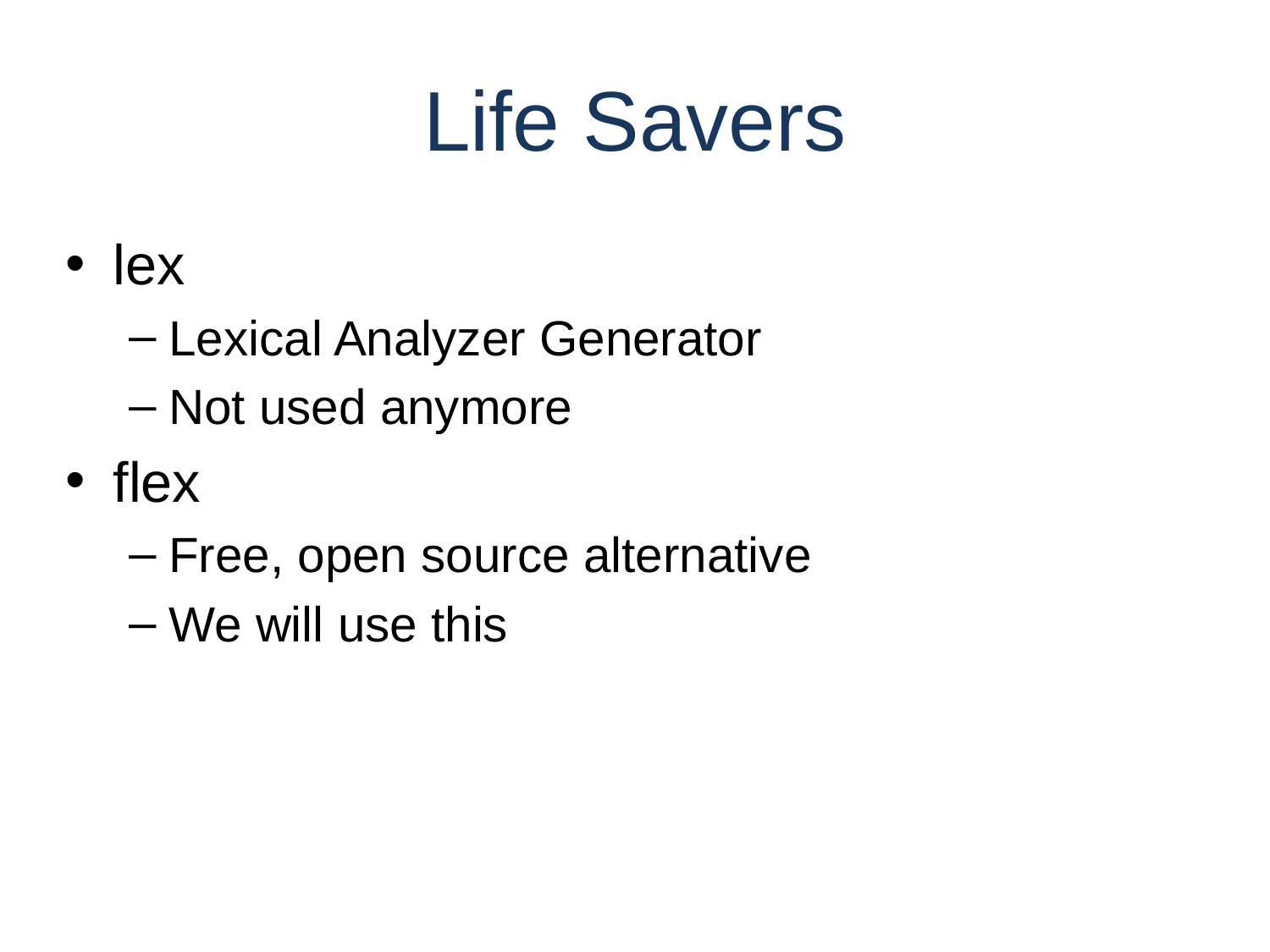

# Life Savers
lex
Lexical Analyzer Generator
Not used anymore
flex
Free, open source alternative
We will use this